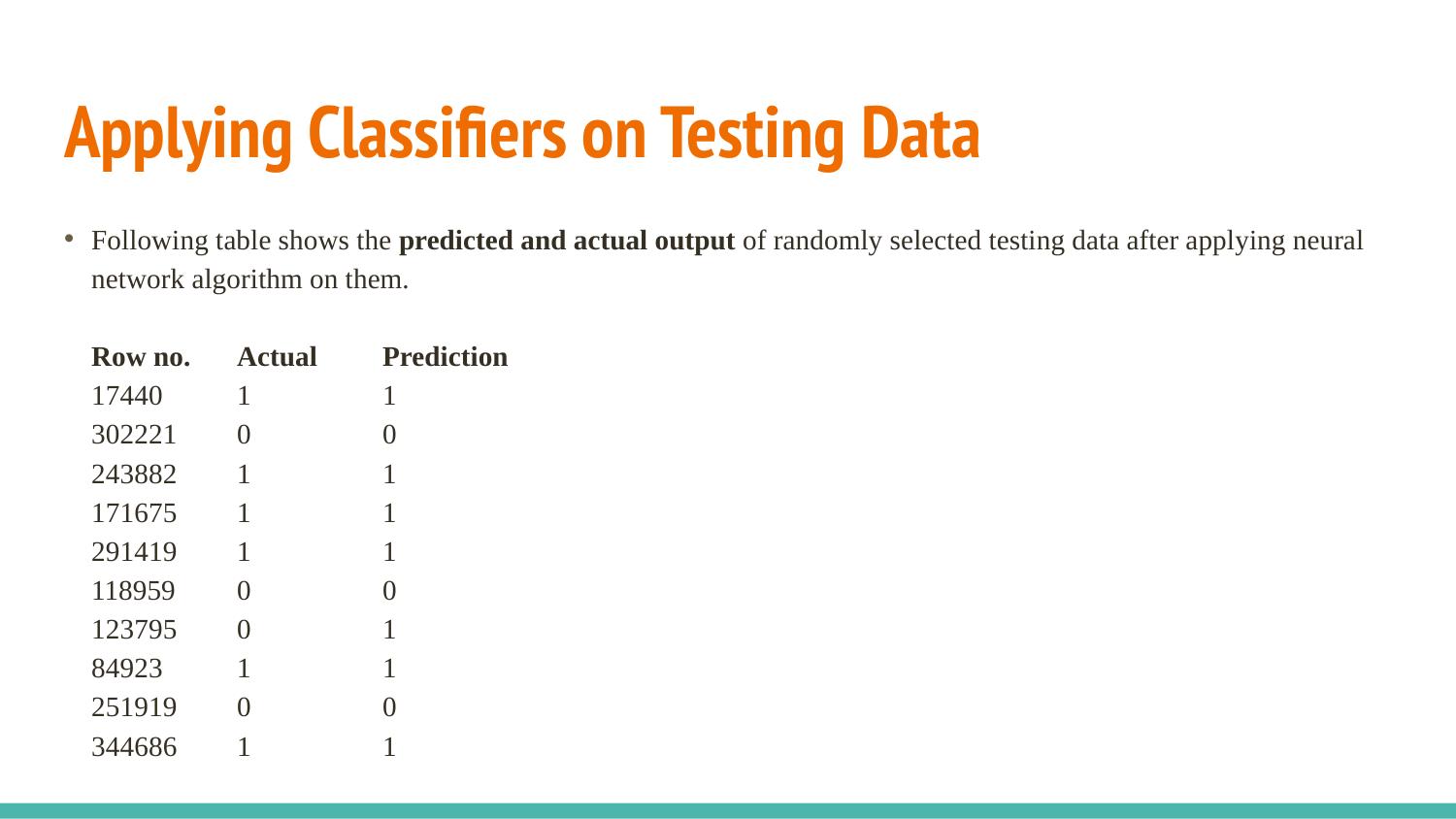

# Applying Classifiers on Testing Data
Following table shows the predicted and actual output of randomly selected testing data after applying neural
	network algorithm on them.

	Row no.	Actual	Prediction
	17440       	1	1
	302221      	0          	0
	243882      	1          	1
	171675      	1          	1
	291419      	1          	1
	118959      	0          	0
	123795      	0          	1
	84923       	1          	1
	251919      	0          	0
	344686      	1          	1